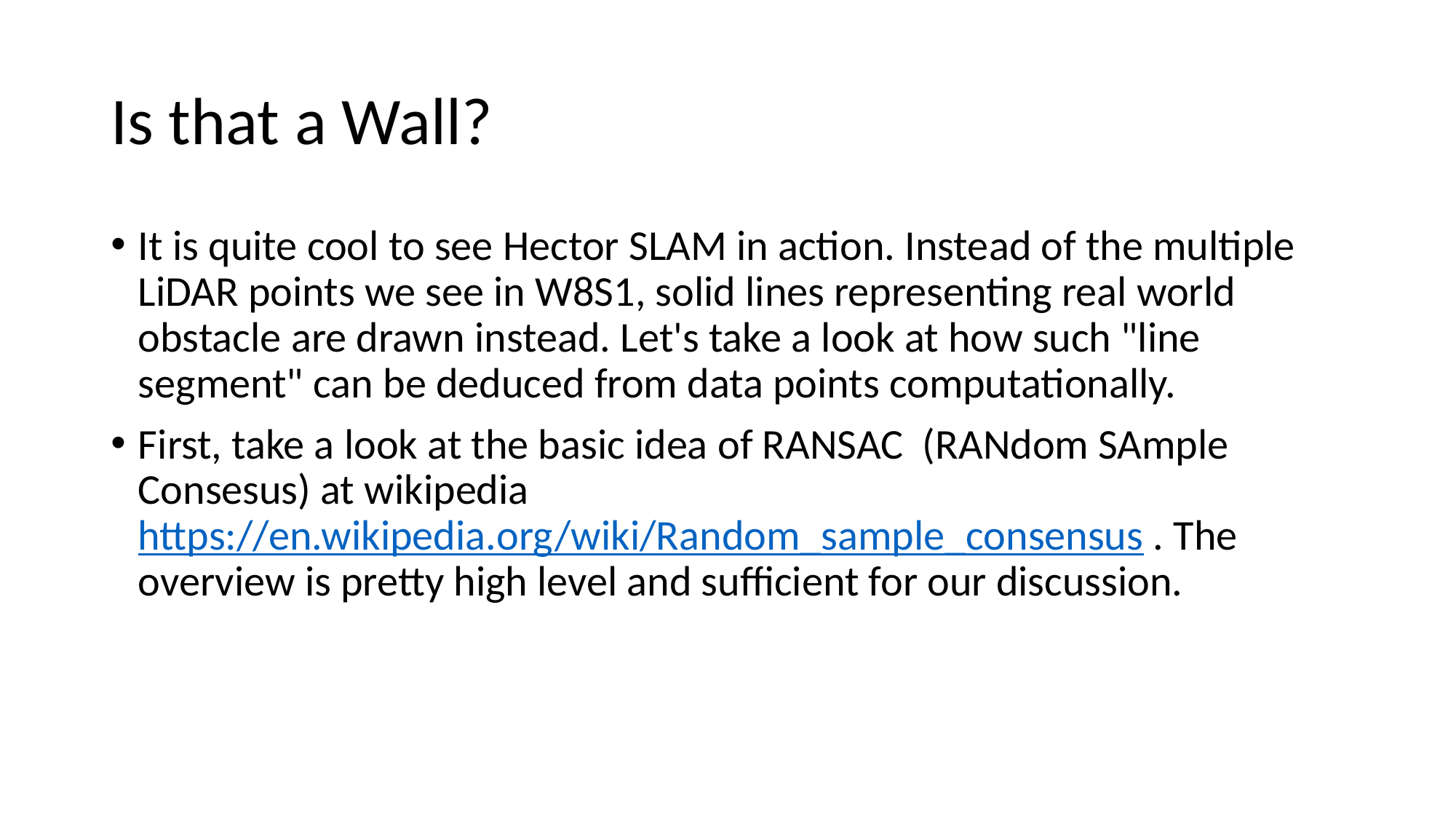

# Is that a Wall?
It is quite cool to see Hector SLAM in action. Instead of the multiple LiDAR points we see in W8S1, solid lines representing real world obstacle are drawn instead. Let's take a look at how such "line segment" can be deduced from data points computationally.
First, take a look at the basic idea of RANSAC  (RANdom SAmple Consesus) at wikipedia https://en.wikipedia.org/wiki/Random_sample_consensus . The overview is pretty high level and sufficient for our discussion.